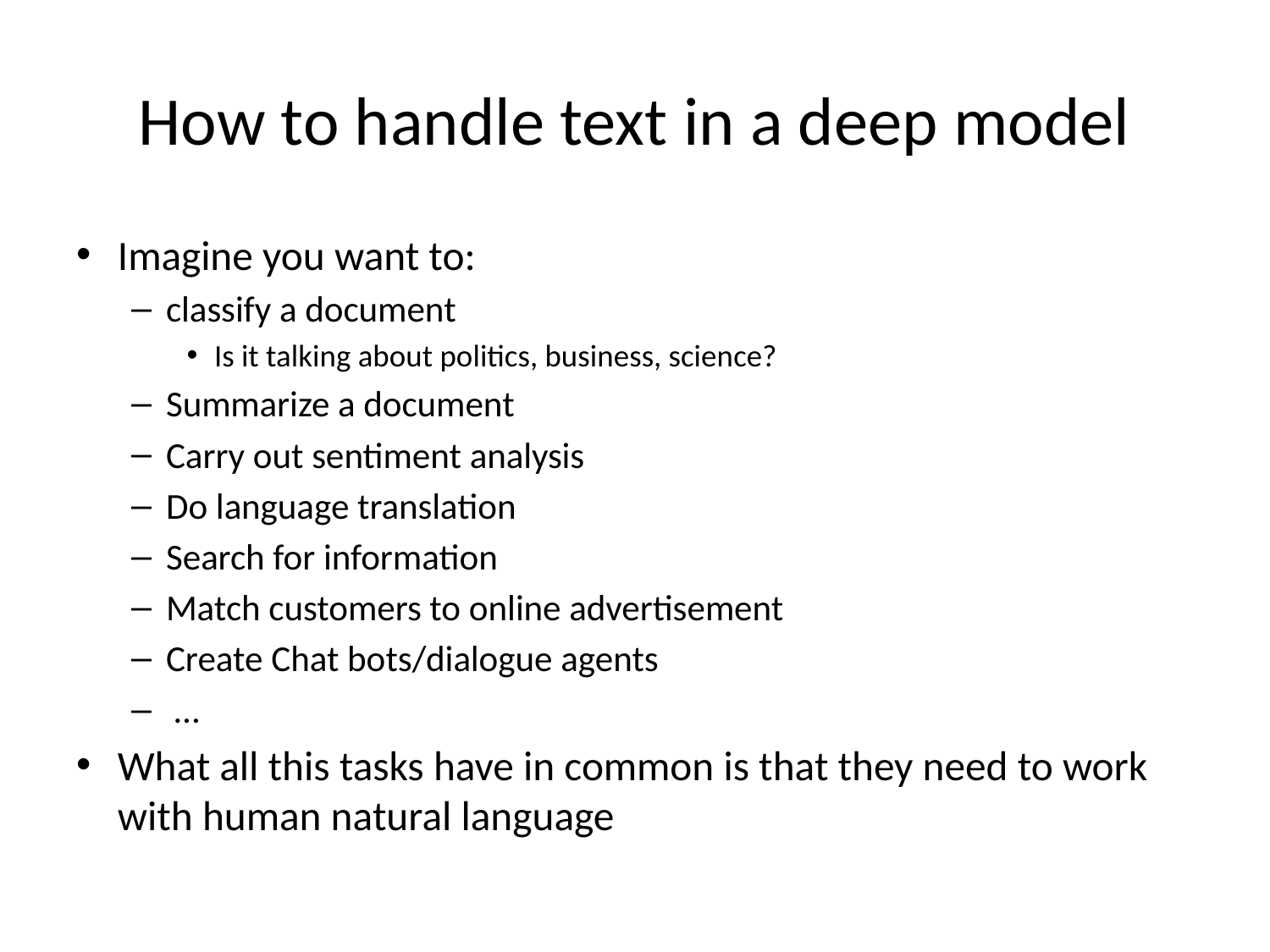

# How to handle text in a deep model
Imagine you want to:
classify a document
Is it talking about politics, business, science?
Summarize a document
Carry out sentiment analysis
Do language translation
Search for information
Match customers to online advertisement
Create Chat bots/dialogue agents
 …
What all this tasks have in common is that they need to work with human natural language